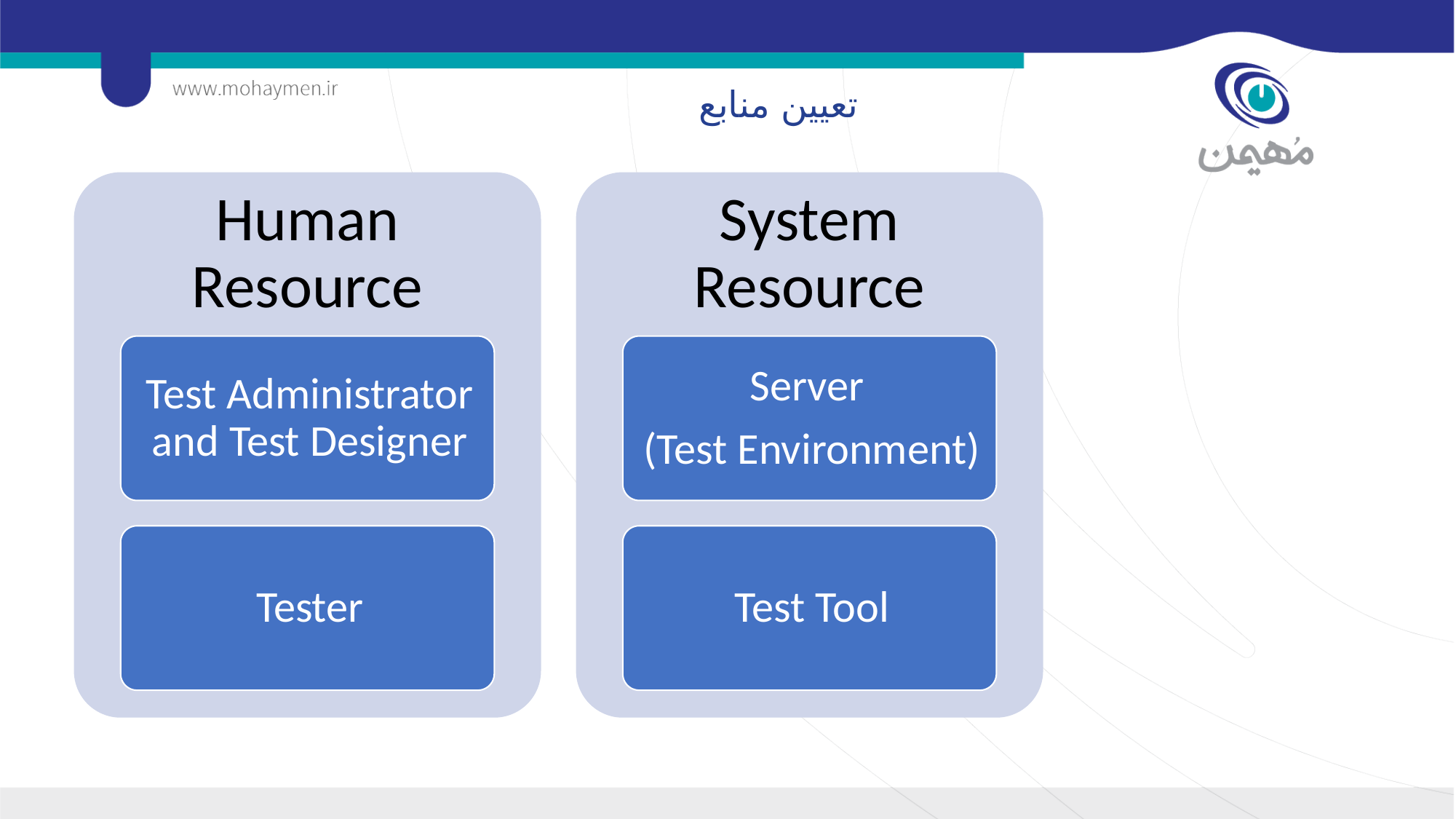

# تعیین منابع
Human Resource
Test Administrator and Test Designer
Tester
System Resource
Server
(Test Environment)
Test Tool